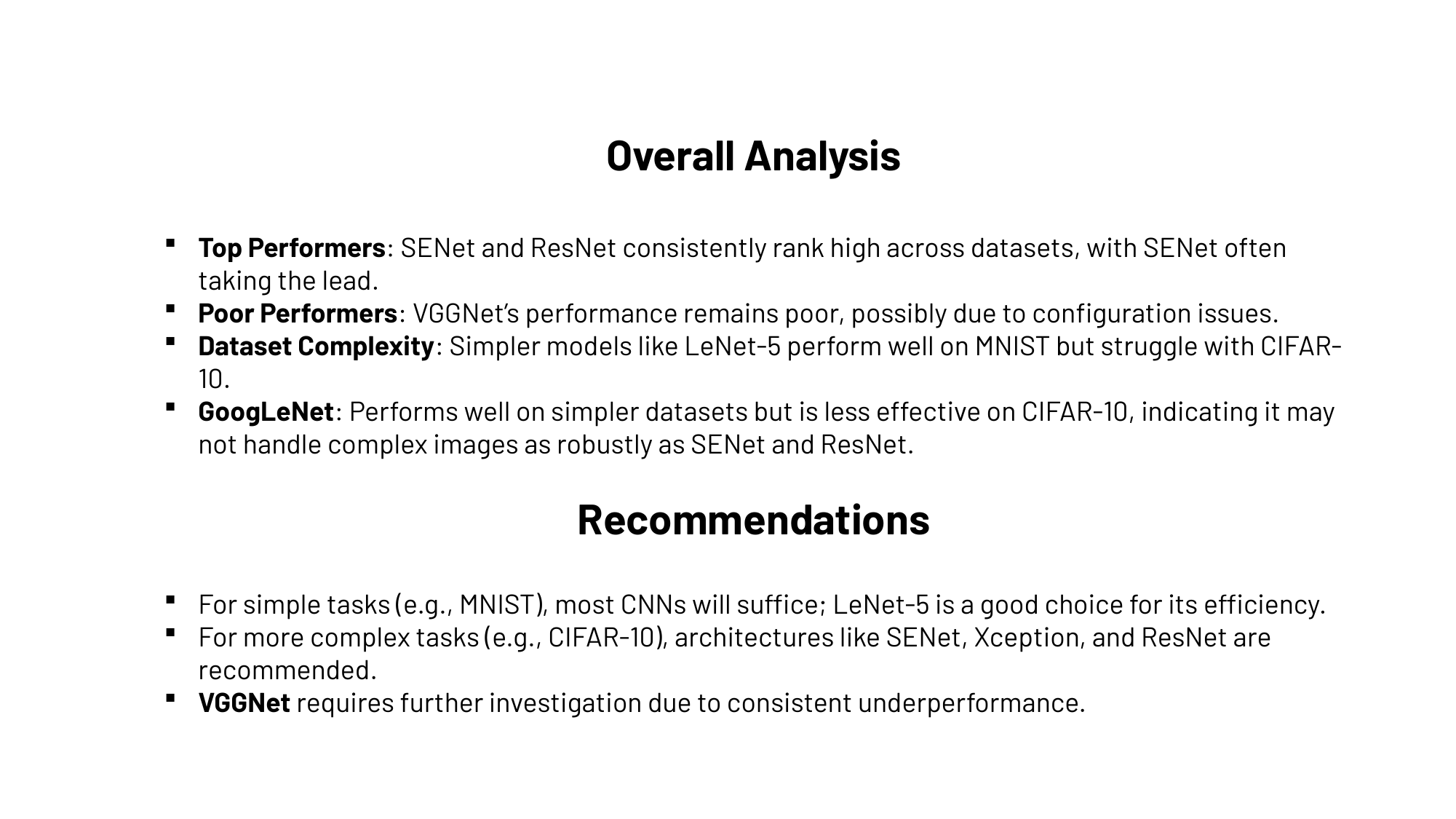

Overall Analysis

Top Performers: SENet and ResNet consistently rank high across datasets, with SENet often taking the lead.
Poor Performers: VGGNet’s performance remains poor, possibly due to configuration issues.
Dataset Complexity: Simpler models like LeNet-5 perform well on MNIST but struggle with CIFAR-10.
GoogLeNet: Performs well on simpler datasets but is less effective on CIFAR-10, indicating it may not handle complex images as robustly as SENet and ResNet.

Recommendations

For simple tasks (e.g., MNIST), most CNNs will suffice; LeNet-5 is a good choice for its efficiency.
For more complex tasks (e.g., CIFAR-10), architectures like SENet, Xception, and ResNet are recommended.
VGGNet requires further investigation due to consistent underperformance.